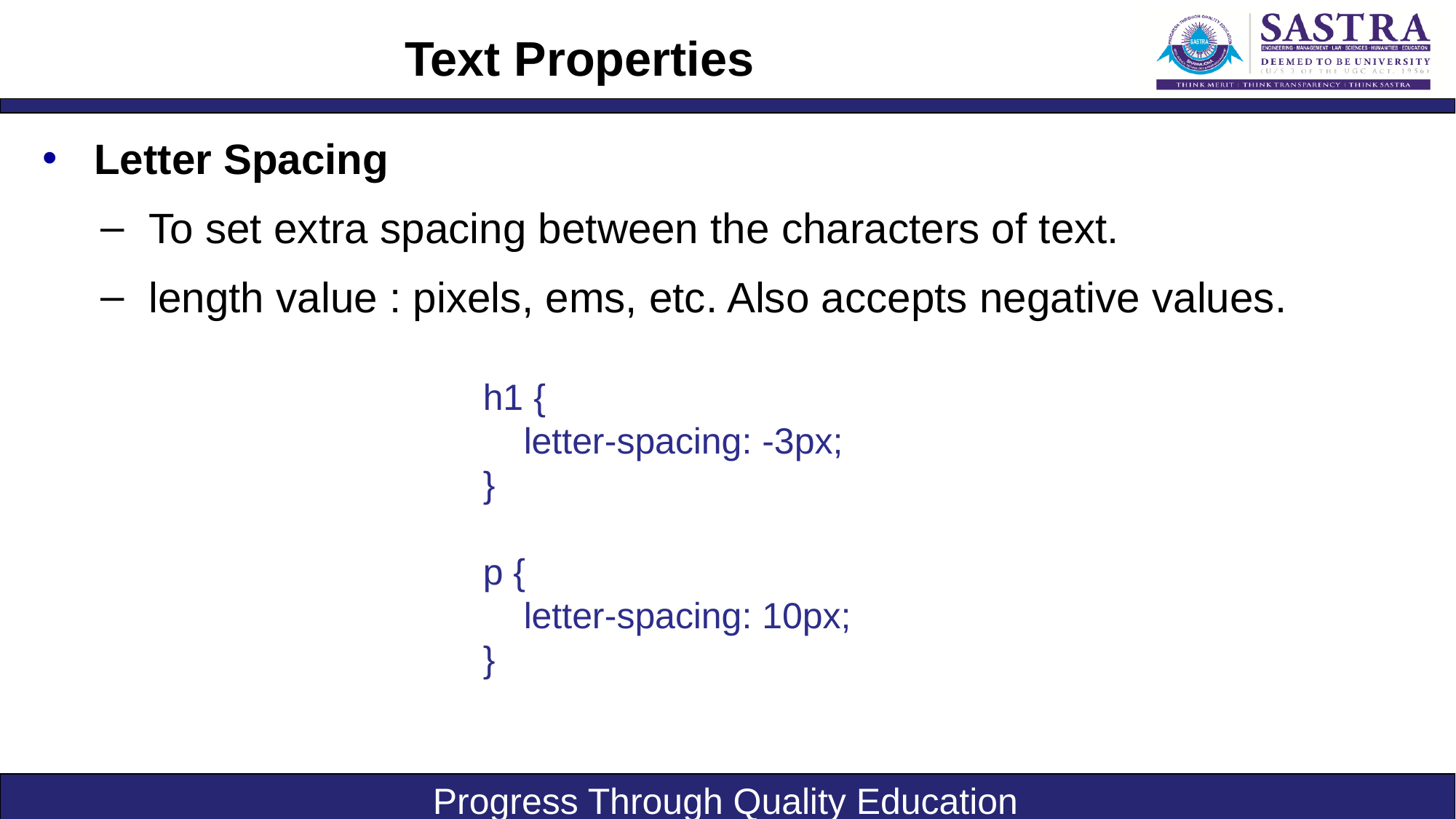

# Text Properties
Letter Spacing
To set extra spacing between the characters of text.
length value : pixels, ems, etc. Also accepts negative values.

h1 {
    letter-spacing: -3px;
}

p {
    letter-spacing: 10px;
}